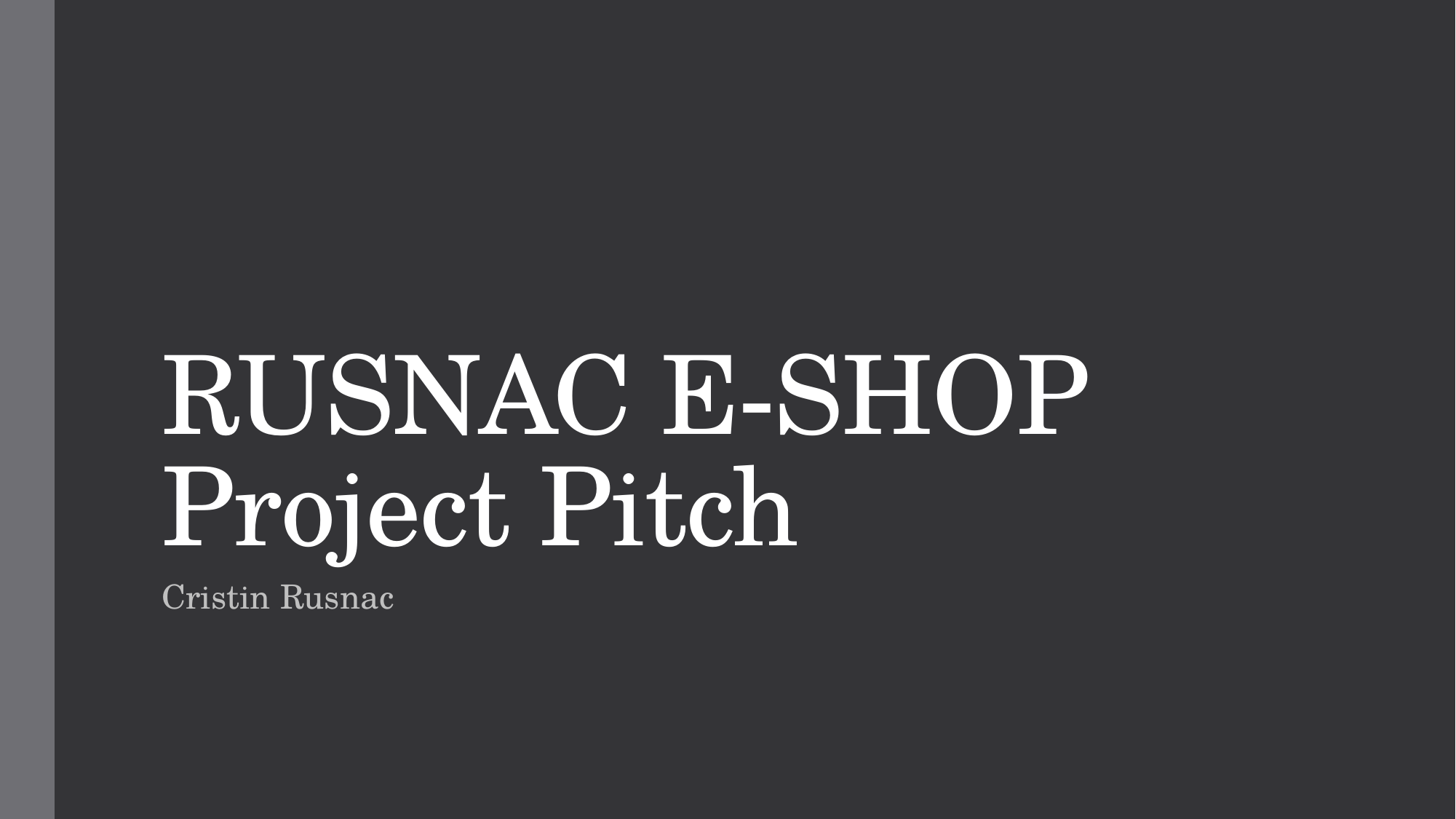

# RUSNAC E-SHOP Project Pitch
Cristin Rusnac